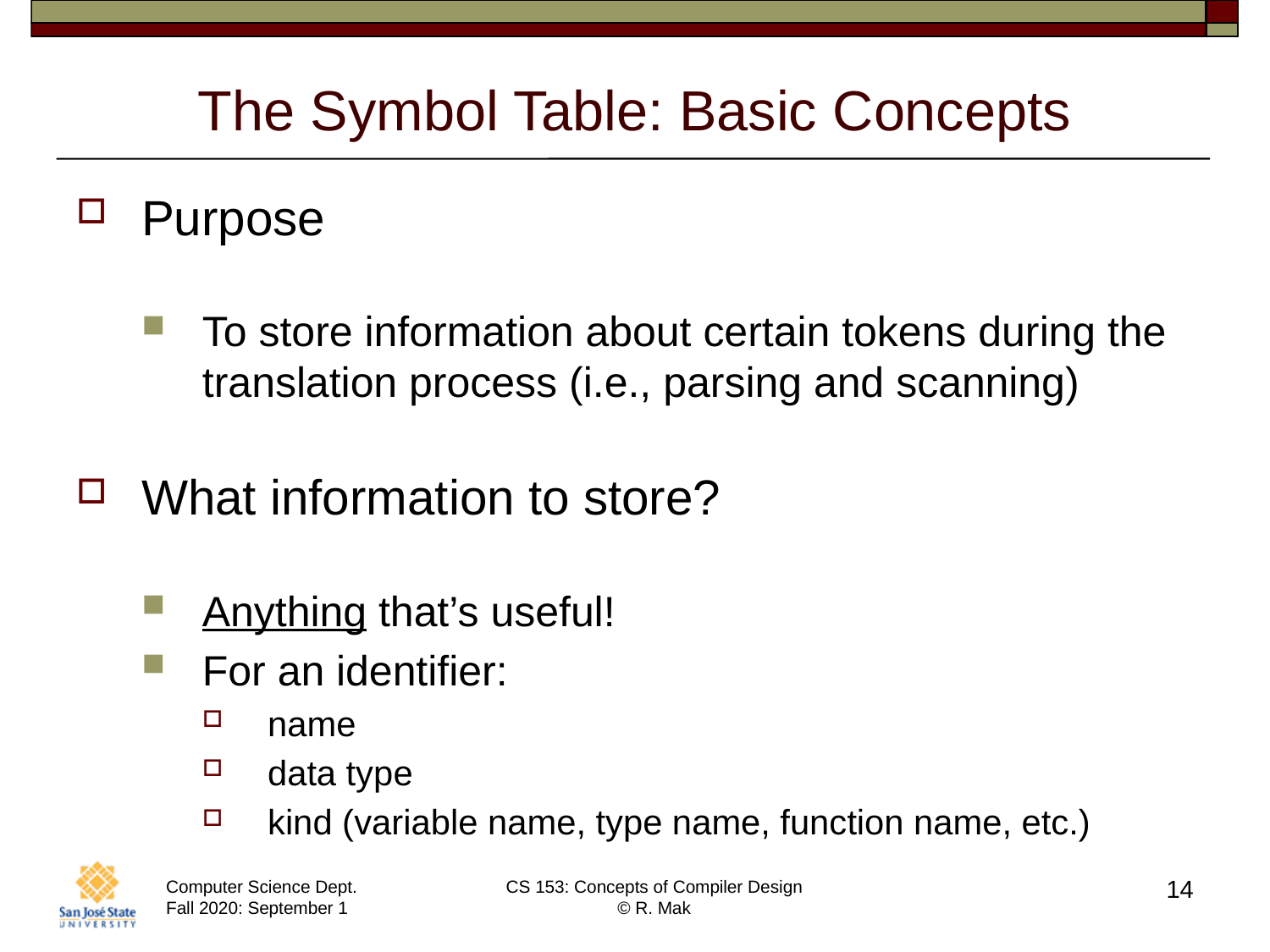

# The Symbol Table: Basic Concepts
Purpose

To store information about certain tokens during the
translation process (i.e., parsing and scanning)

What information to store?

Anything that’s useful!
For an identifier:
name
data type
kind (variable name, type name, function name, etc.)
14